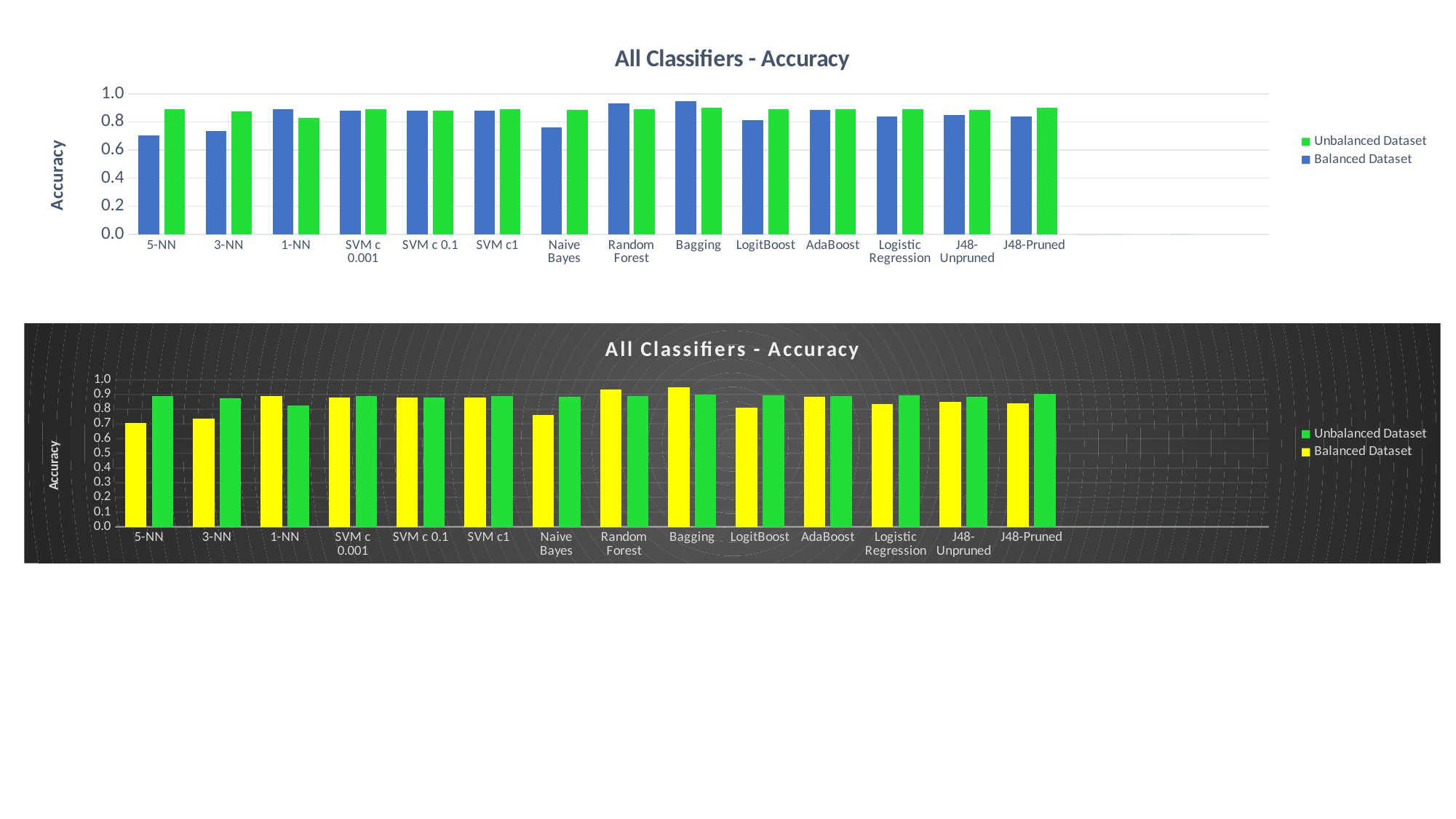

### Chart: All Classifiers - Accuracy

| Category | Unbalanced Dataset | Balanced Dataset |
|---|---|---|
|  | None | None |
|  | 0.0 | None |
|  | 0.0 | 0.0 |
| J48-Pruned | 0.903 | 0.84 |
| J48-Unpruned | 0.884 | 0.849 |
| Logistic Regression  | 0.893 | 0.837 |
| AdaBoost | 0.892 | 0.885 |
| LogitBoost | 0.893 | 0.811 |
| Bagging | 0.901 | 0.95 |
| Random Forest | 0.89 | 0.932 |
| Naive Bayes | 0.883 | 0.761 |
| SVM c1 | 0.892 | 0.88 |
| SVM c 0.1 | 0.88 | 0.88 |
| SVM c 0.001 | 0.89 | 0.88 |
| 1-NN | 0.827 | 0.889 |
| 3-NN | 0.874 | 0.737 |
| 5-NN | 0.892 | 0.706 |

### Chart: All Classifiers - Accuracy

| Category | Unbalanced Dataset | Balanced Dataset |
|---|---|---|
|  | None | None |
|  | 0.0 | None |
|  | 0.0 | 0.0 |
| J48-Pruned | 0.903 | 0.84 |
| J48-Unpruned | 0.884 | 0.849 |
| Logistic Regression  | 0.893 | 0.837 |
| AdaBoost | 0.892 | 0.885 |
| LogitBoost | 0.893 | 0.811 |
| Bagging | 0.901 | 0.95 |
| Random Forest | 0.89 | 0.932 |
| Naive Bayes | 0.883 | 0.761 |
| SVM c1 | 0.892 | 0.88 |
| SVM c 0.1 | 0.88 | 0.88 |
| SVM c 0.001 | 0.89 | 0.88 |
| 1-NN | 0.827 | 0.889 |
| 3-NN | 0.874 | 0.737 |
| 5-NN | 0.892 | 0.706 |